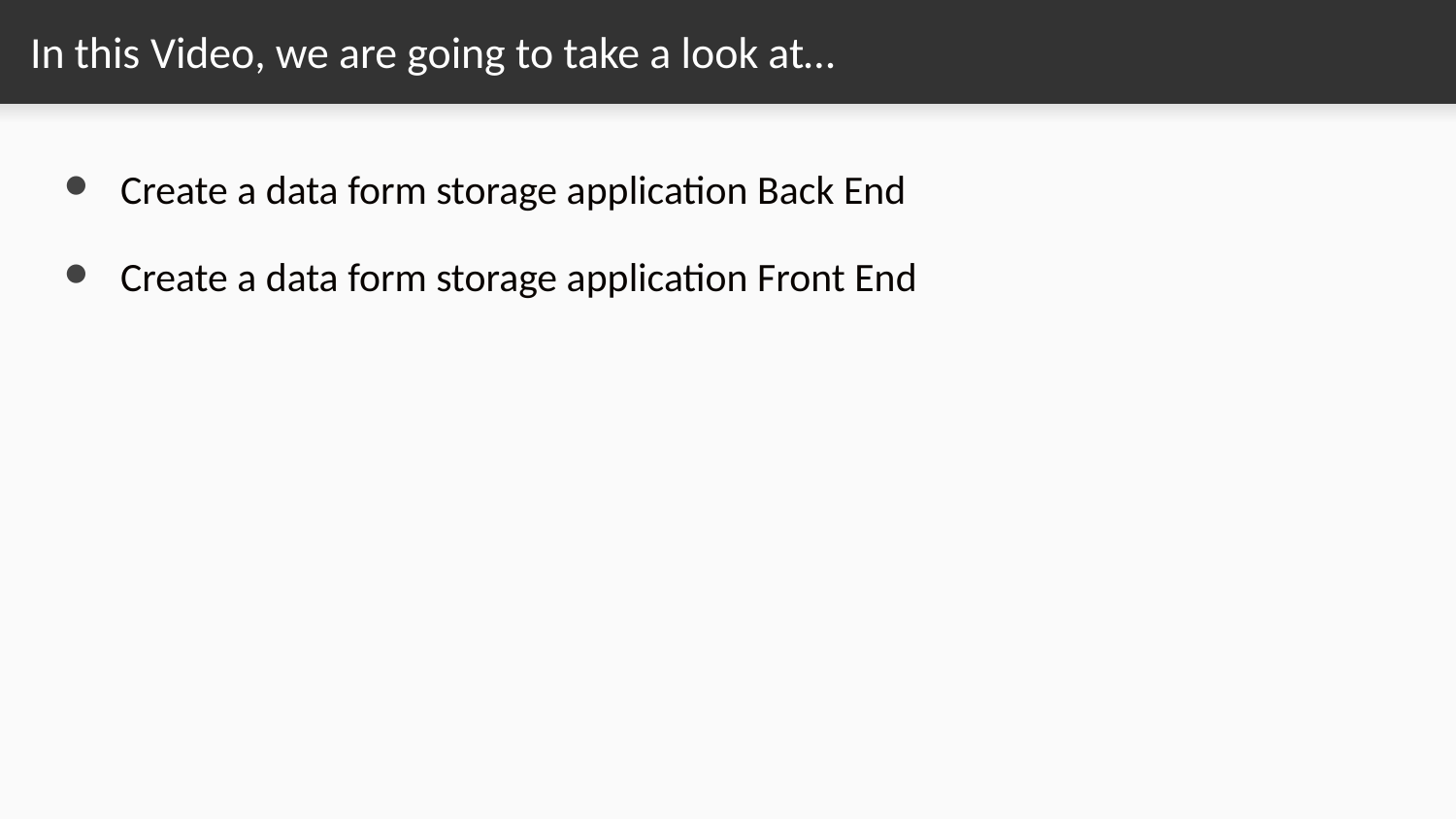

# In this Video, we are going to take a look at…
Create a data form storage application Back End
Create a data form storage application Front End